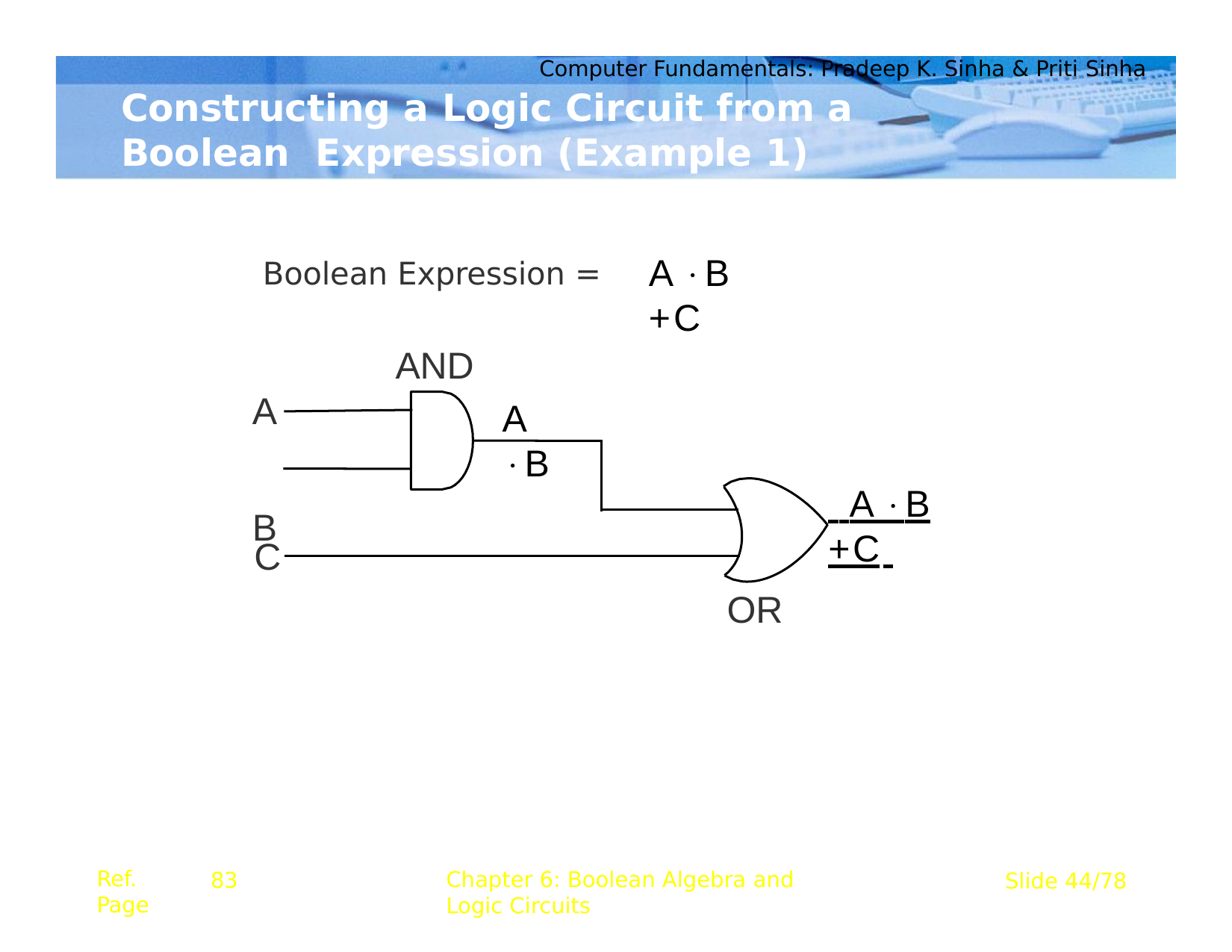

Computer Fundamentals: Pradeep K. Sinha & Priti Sinha
# Constructing a Logic Circuit from a Boolean  Expression (Example 1)
A ⋅B +C
Boolean Expression =
AND
A  B

A ⋅B

  A ⋅B +C

C

OR
Ref. Page
Chapter 6: Boolean Algebra and Logic Circuits
83
Slide 44/78